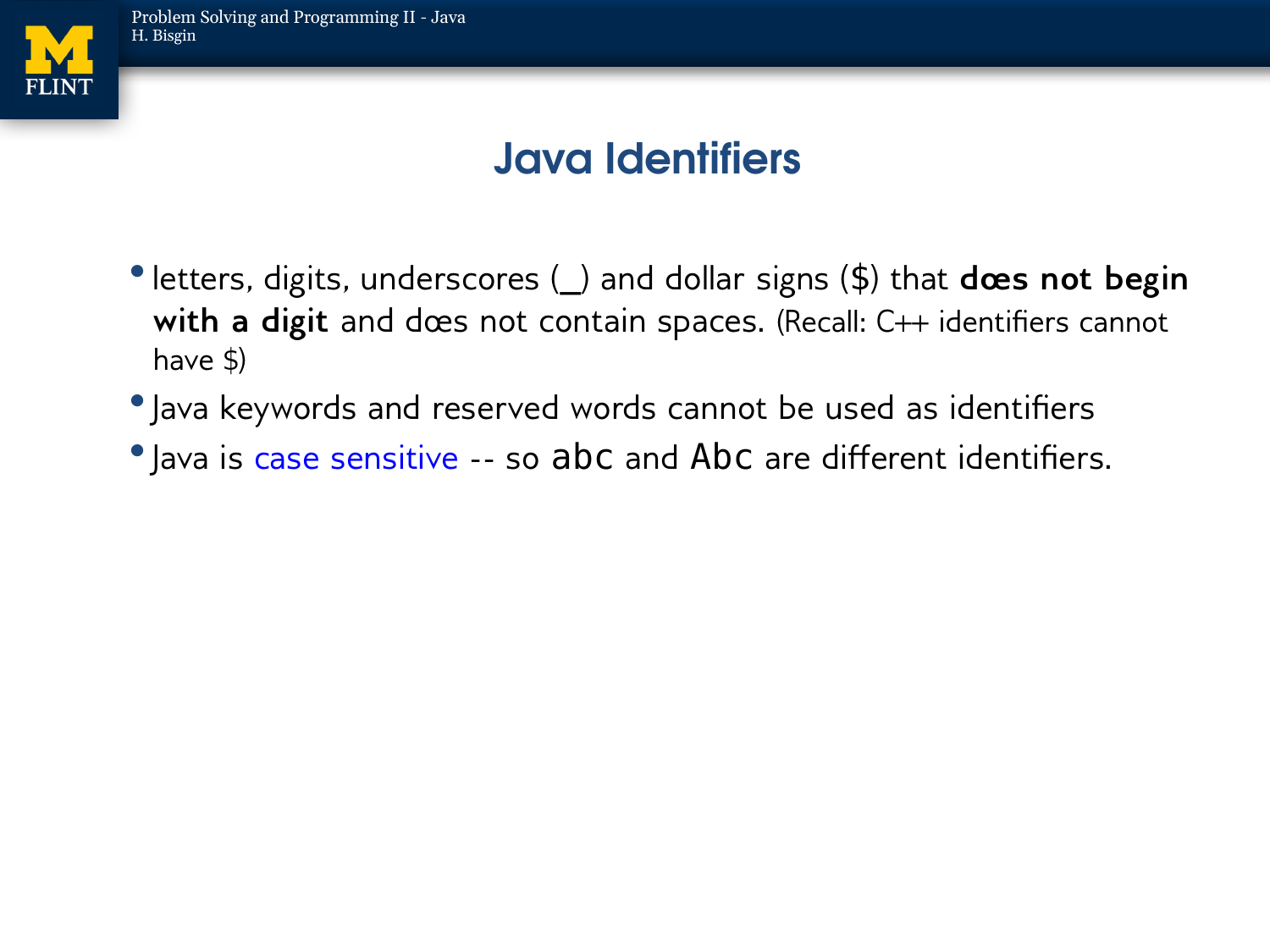

# Java Identifiers
letters, digits, underscores (_) and dollar signs ($) that does not begin with a digit and does not contain spaces. (Recall: C++ identifiers cannot have $)
Java keywords and reserved words cannot be used as identifiers
Java is case sensitive -- so abc and Abc are different identifiers.